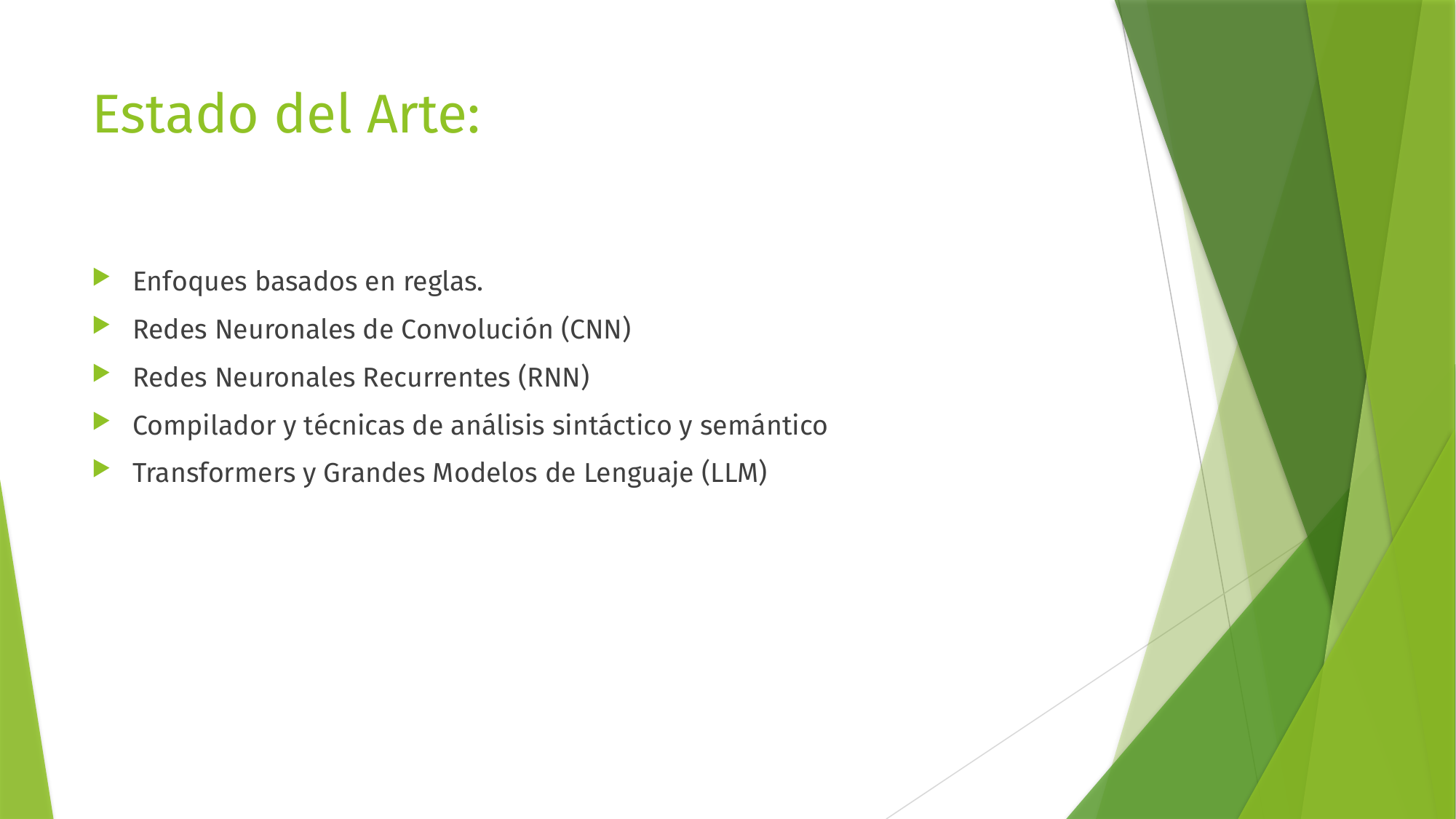

# Estado del Arte:
Enfoques basados en reglas.
Redes Neuronales de Convolución (CNN)
Redes Neuronales Recurrentes (RNN)
Compilador y técnicas de análisis sintáctico y semántico
Transformers y Grandes Modelos de Lenguaje (LLM)